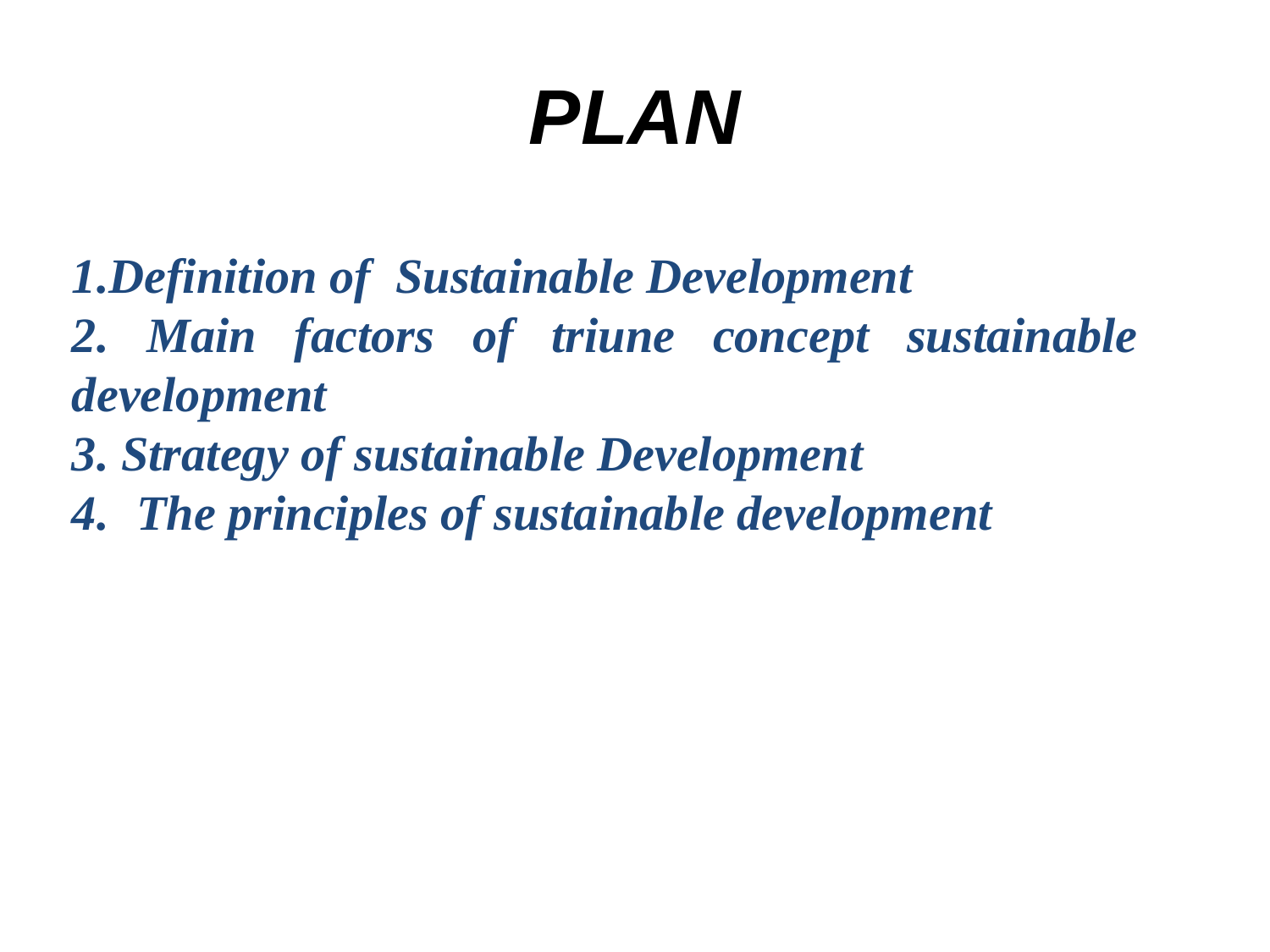

# PLAN
1.Definition of  Sustainable Development
2. Main factors of triune concept sustainable development
3. Strategy of sustainable Development
4.  The principles of sustainable development